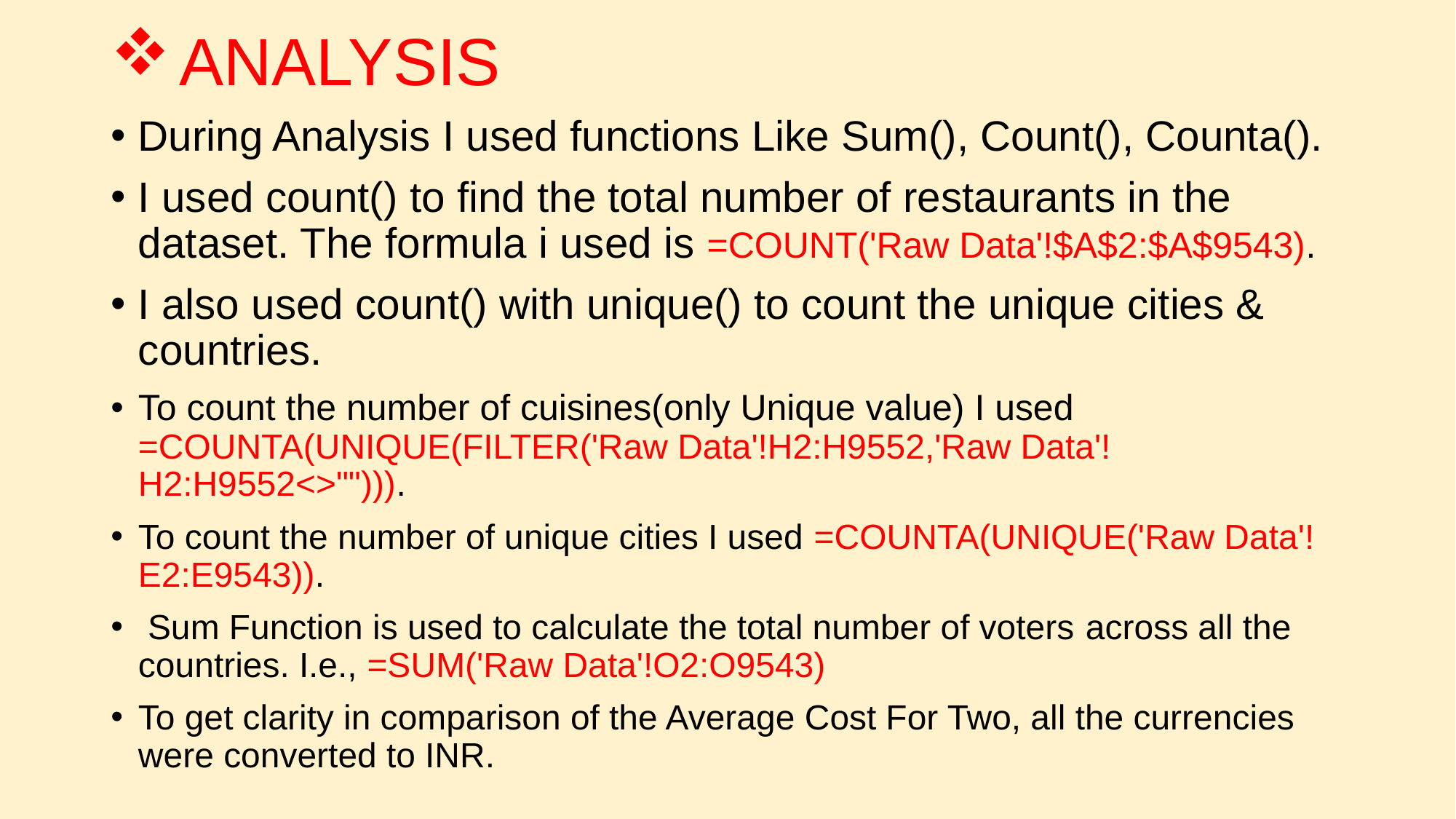

# ANALYSIS
During Analysis I used functions Like Sum(), Count(), Counta().
I used count() to find the total number of restaurants in the dataset. The formula i used is =COUNT('Raw Data'!$A$2:$A$9543).
I also used count() with unique() to count the unique cities & countries.
To count the number of cuisines(only Unique value) I used =COUNTA(UNIQUE(FILTER('Raw Data'!H2:H9552,'Raw Data'!H2:H9552<>""))).
To count the number of unique cities I used =COUNTA(UNIQUE('Raw Data'!E2:E9543)).
 Sum Function is used to calculate the total number of voters across all the countries. I.e., =SUM('Raw Data'!O2:O9543)
To get clarity in comparison of the Average Cost For Two, all the currencies were converted to INR.